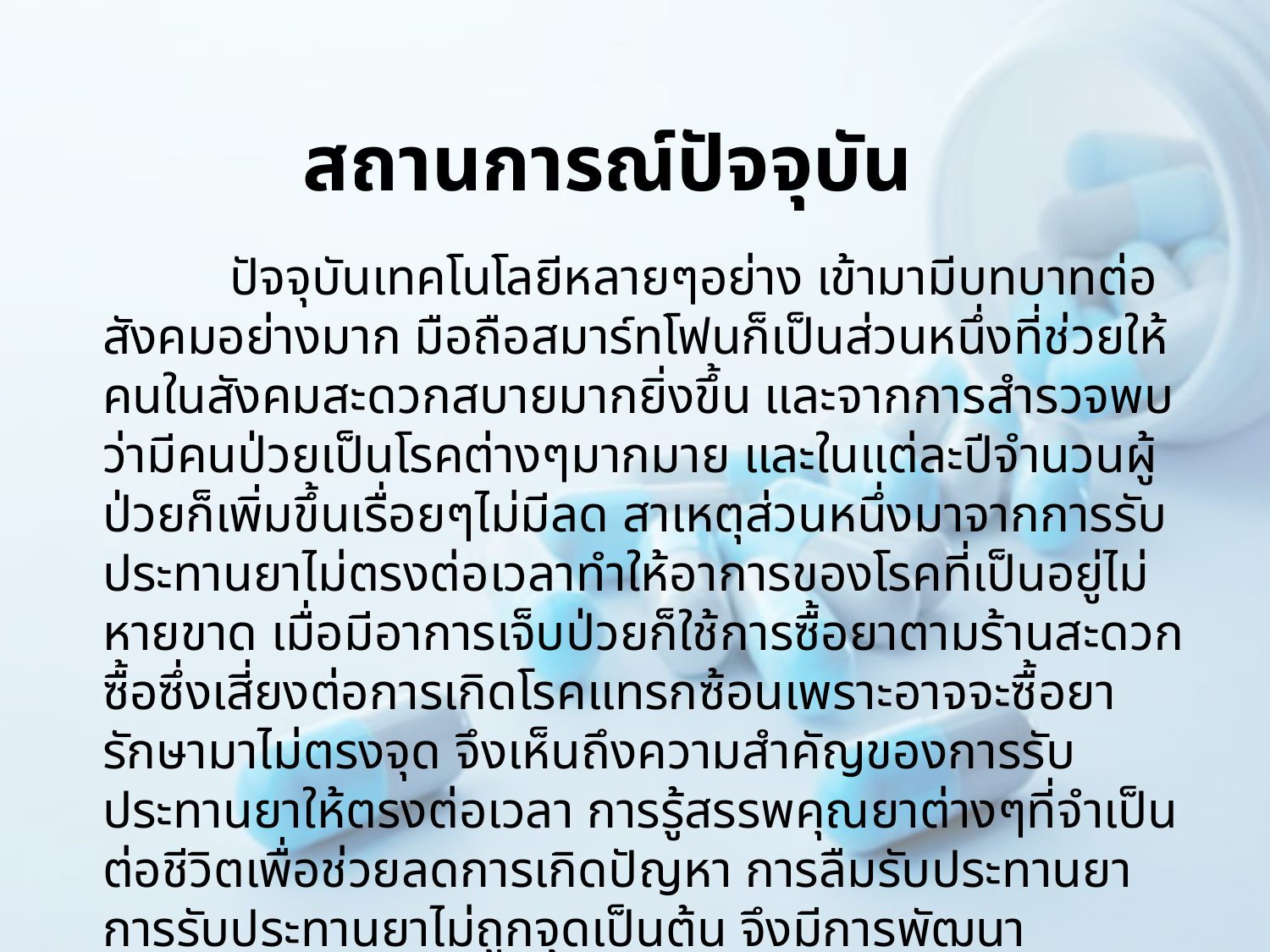

# สถานการณ์ปัจจุบัน
	ปัจจุบันเทคโนโลยีหลายๆอย่าง เข้ามามีบทบาทต่อสังคมอย่างมาก มือถือสมาร์ทโฟนก็เป็นส่วนหนึ่งที่ช่วยให้คนในสังคมสะดวกสบายมากยิ่งขึ้น และจากการสำรวจพบว่ามีคนป่วยเป็นโรคต่างๆมากมาย และในแต่ละปีจำนวนผู้ป่วยก็เพิ่มขึ้นเรื่อยๆไม่มีลด สาเหตุส่วนหนึ่งมาจากการรับประทานยาไม่ตรงต่อเวลาทำให้อาการของโรคที่เป็นอยู่ไม่หายขาด เมื่อมีอาการเจ็บป่วยก็ใช้การซื้อยาตามร้านสะดวกซื้อซึ่งเสี่ยงต่อการเกิดโรคแทรกซ้อนเพราะอาจจะซื้อยารักษามาไม่ตรงจุด จึงเห็นถึงความสำคัญของการรับประทานยาให้ตรงต่อเวลา การรู้สรรพคุณยาต่างๆที่จำเป็นต่อชีวิตเพื่อช่วยลดการเกิดปัญหา การลืมรับประทานยา การรับประทานยาไม่ถูกจุดเป็นต้น จึงมีการพัฒนาแอพพิเคชั่นนี้ขึ้นมาโดย